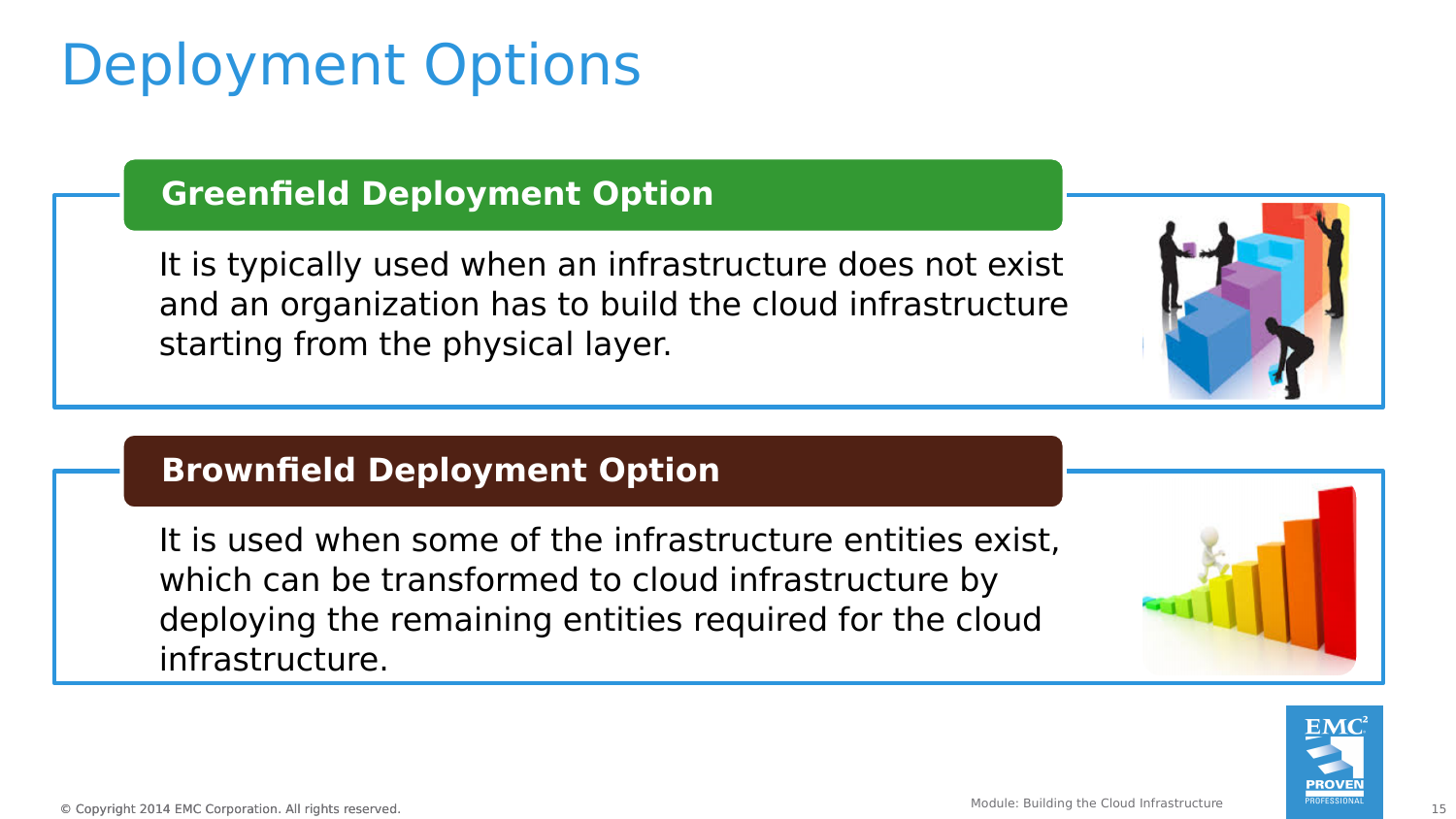

# Deployment Options
Greenfield Deployment Option
It is typically used when an infrastructure does not exist
and an organization has to build the cloud infrastructure
starting from the physical layer.

Brownfield Deployment Option
It is used when some of the infrastructure entities exist,
which can be transformed to cloud infrastructure by
deploying the remaining entities required for the cloud
infrastructure.

Module: Building the Cloud Infrastructure